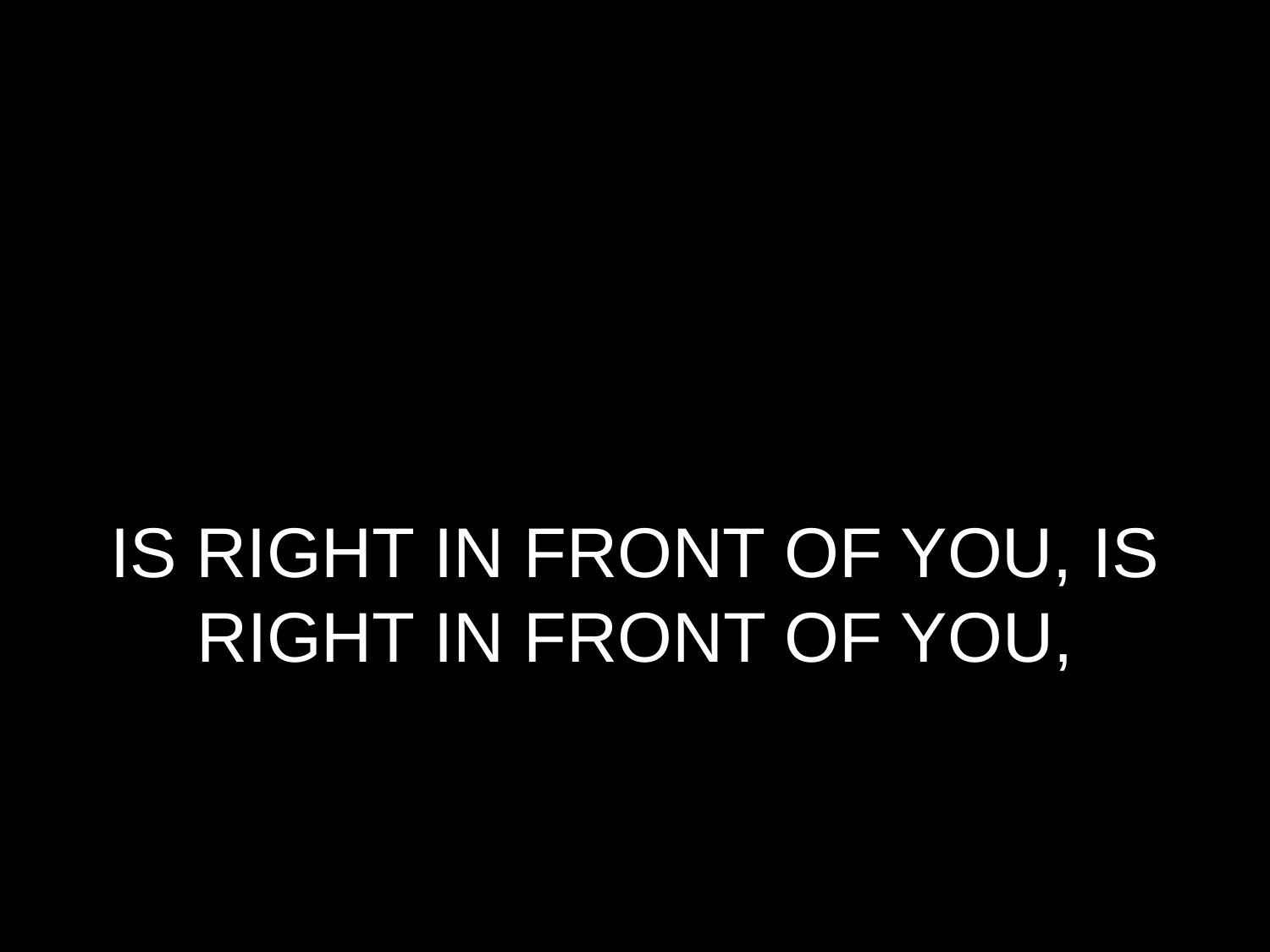

# IS RIGHT IN FRONT OF YOU, IS RIGHT IN FRONT OF YOU,